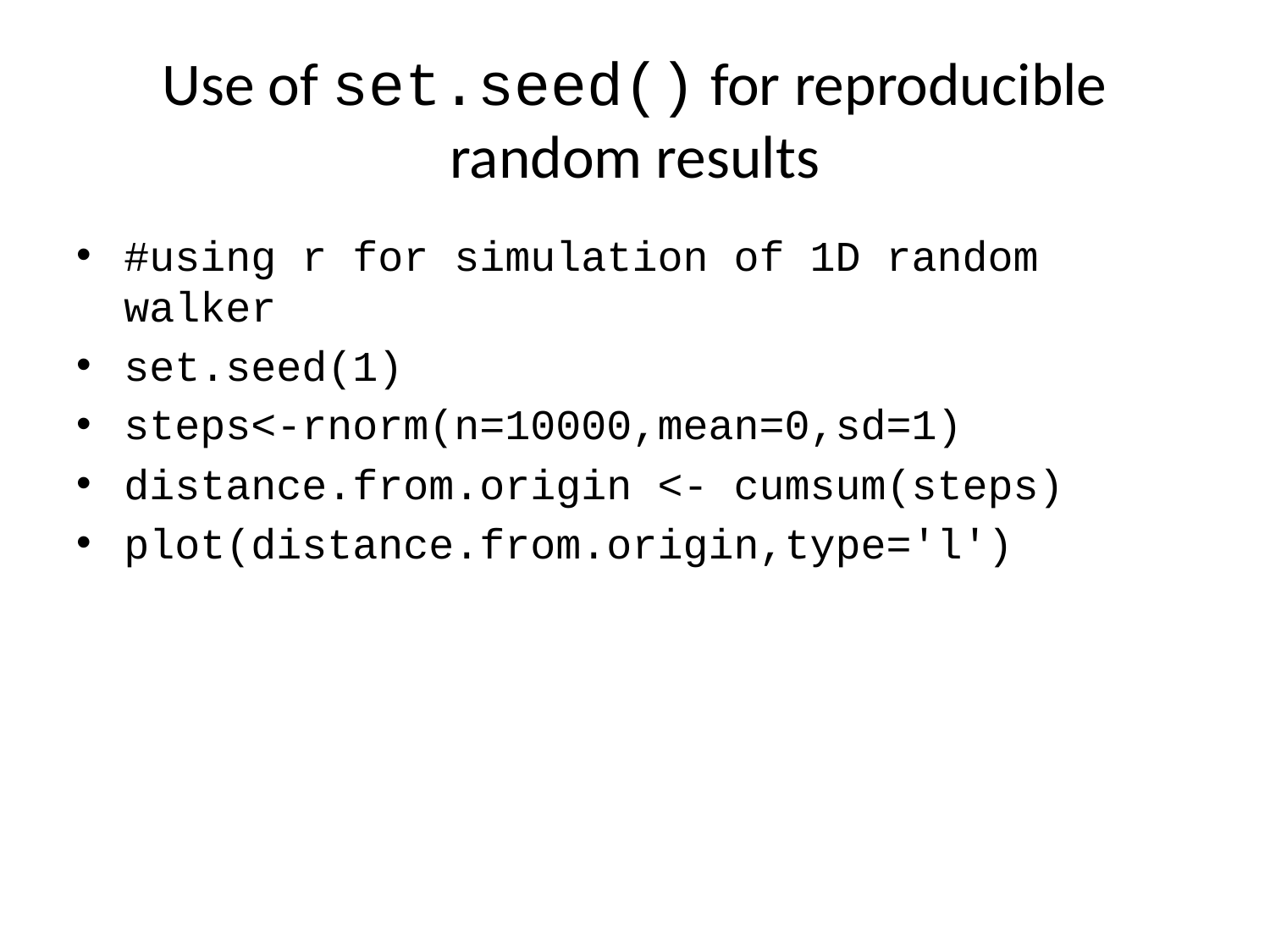

# Use of set.seed() for reproducible random results
#using r for simulation of 1D random walker
set.seed(1)
steps<-rnorm(n=10000,mean=0,sd=1)
distance.from.origin <- cumsum(steps)
plot(distance.from.origin,type='l')